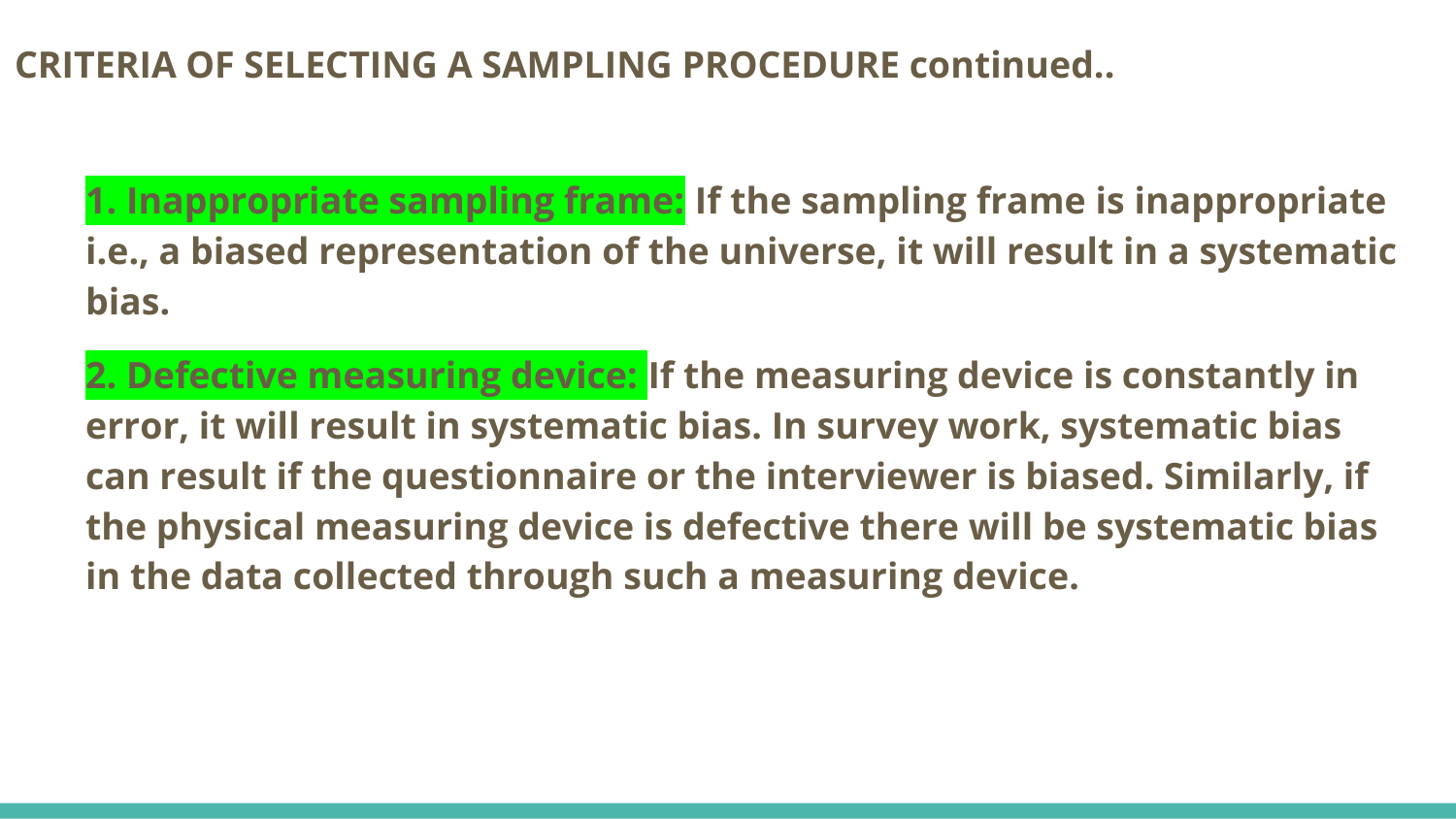

# CRITERIA OF SELECTING A SAMPLING PROCEDURE continued..
1. Inappropriate sampling frame: If the sampling frame is inappropriate i.e., a biased representation of the universe, it will result in a systematic bias.
2. Defective measuring device: If the measuring device is constantly in error, it will result in systematic bias. In survey work, systematic bias can result if the questionnaire or the interviewer is biased. Similarly, if the physical measuring device is defective there will be systematic bias in the data collected through such a measuring device.